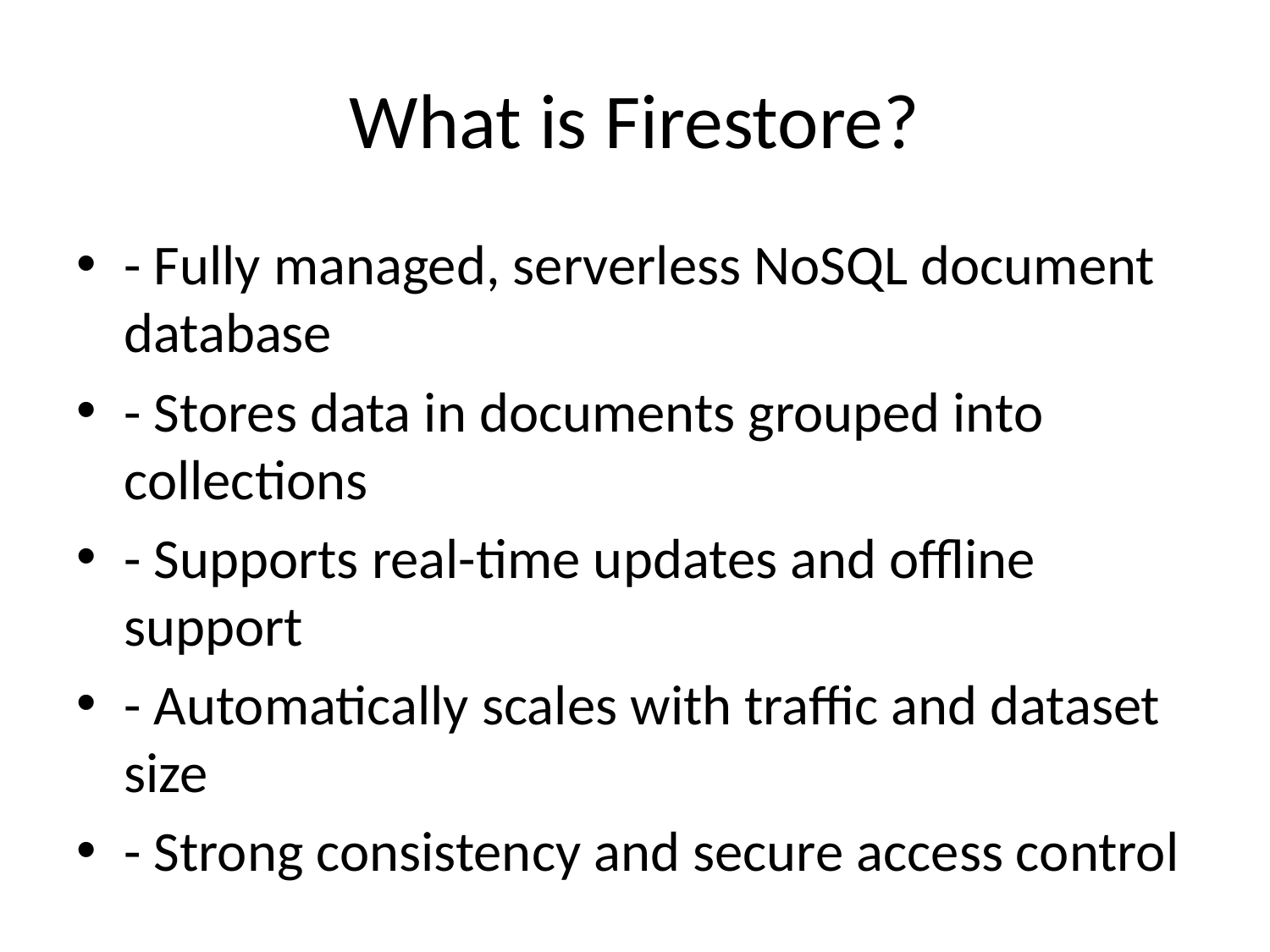

# What is Firestore?
- Fully managed, serverless NoSQL document database
- Stores data in documents grouped into collections
- Supports real-time updates and offline support
- Automatically scales with traffic and dataset size
- Strong consistency and secure access control